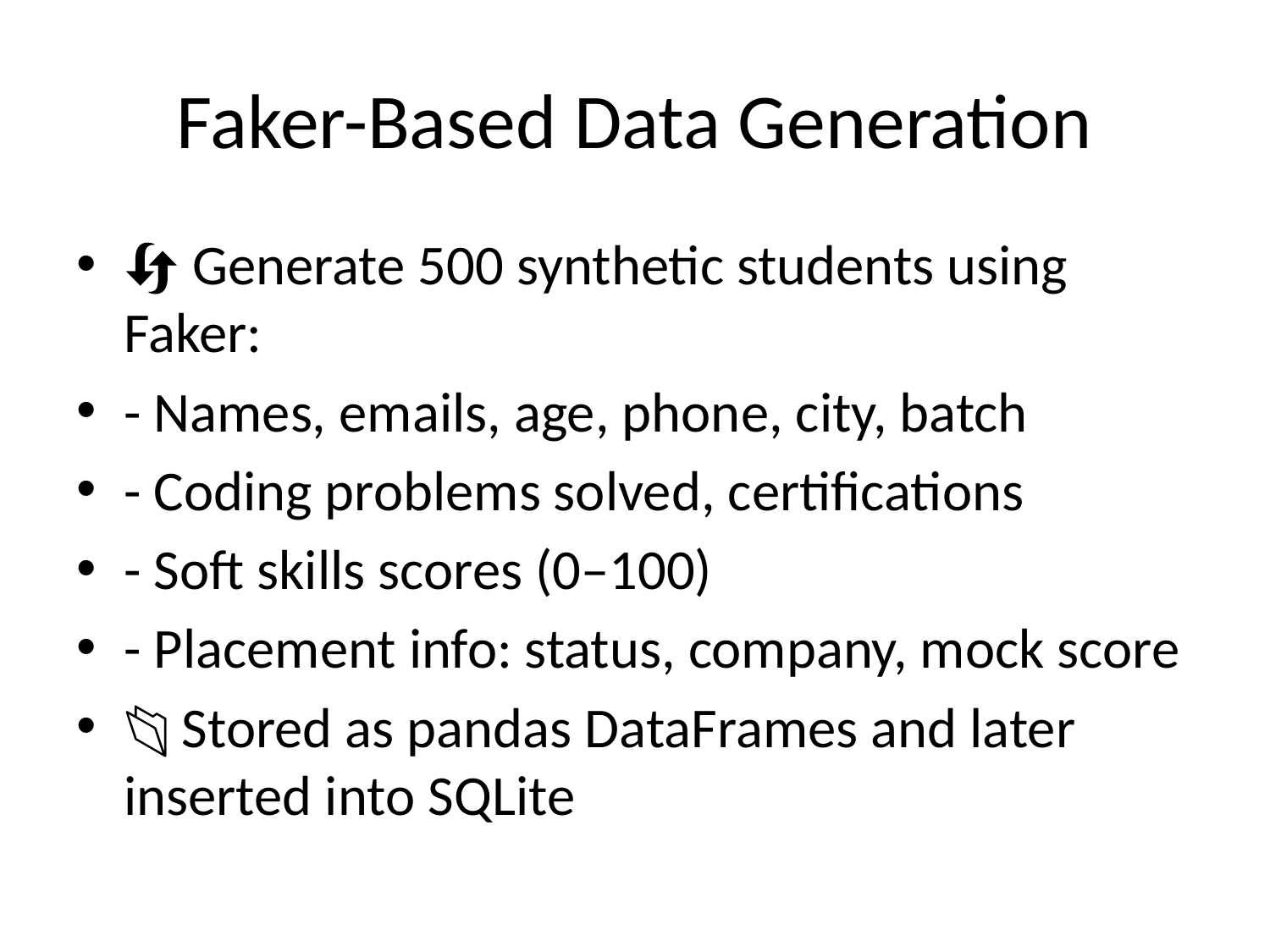

# Faker-Based Data Generation
🔄 Generate 500 synthetic students using Faker:
- Names, emails, age, phone, city, batch
- Coding problems solved, certifications
- Soft skills scores (0–100)
- Placement info: status, company, mock score
📂 Stored as pandas DataFrames and later inserted into SQLite